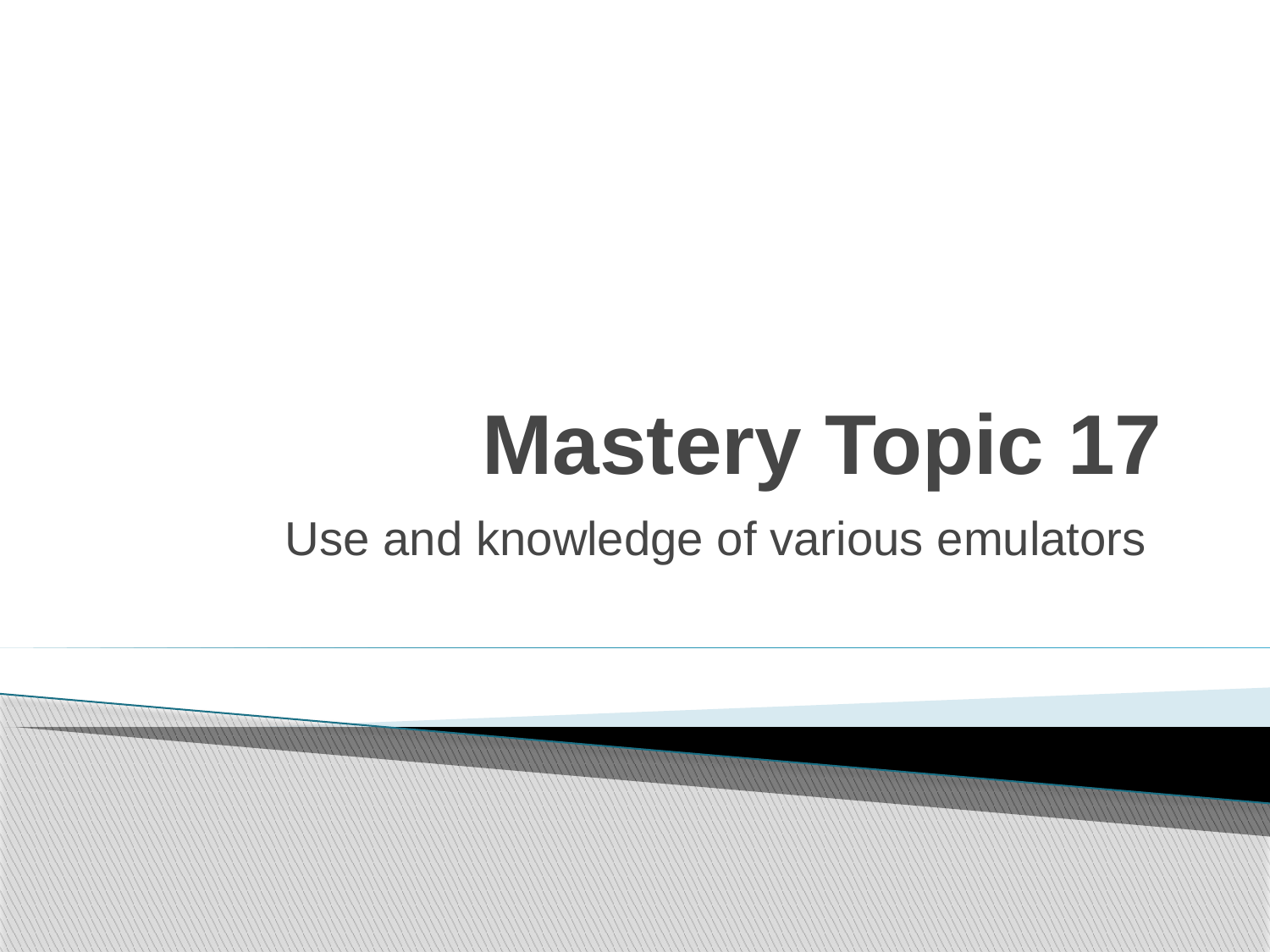

# Mastery Topic 17
Use and knowledge of various emulators